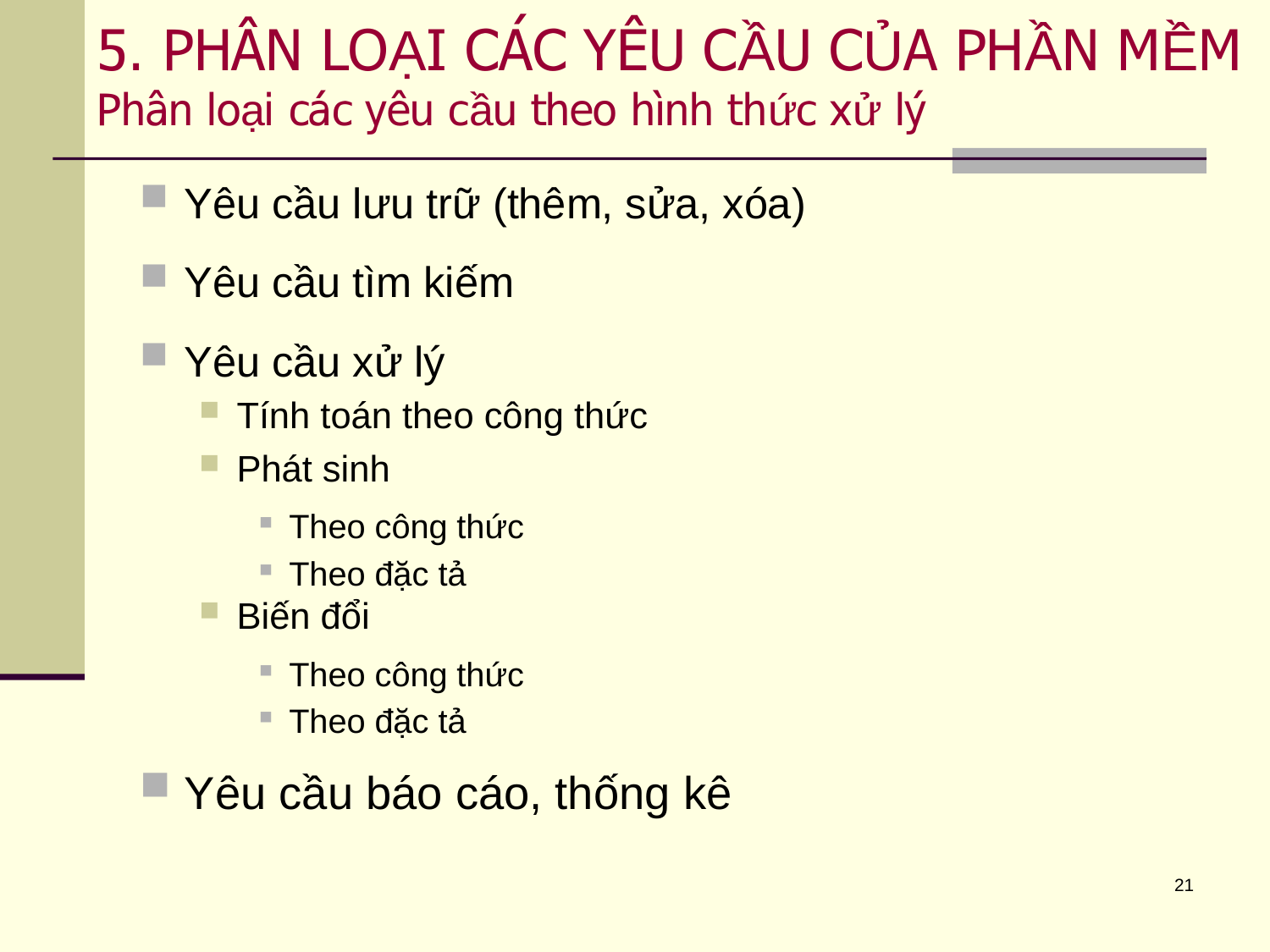

# 5. PHÂN LOẠI CÁC YÊU CẦU CỦA PHẦN MỀM Phân loại các yêu cầu theo hình thức xử lý
Yêu cầu lưu trữ (thêm, sửa, xóa)
Yêu cầu tìm kiếm
Yêu cầu xử lý
Tính toán theo công thức
Phát sinh
Theo công thức
Theo đặc tả
Biến đổi
Theo công thức
Theo đặc tả
Yêu cầu báo cáo, thống kê
21